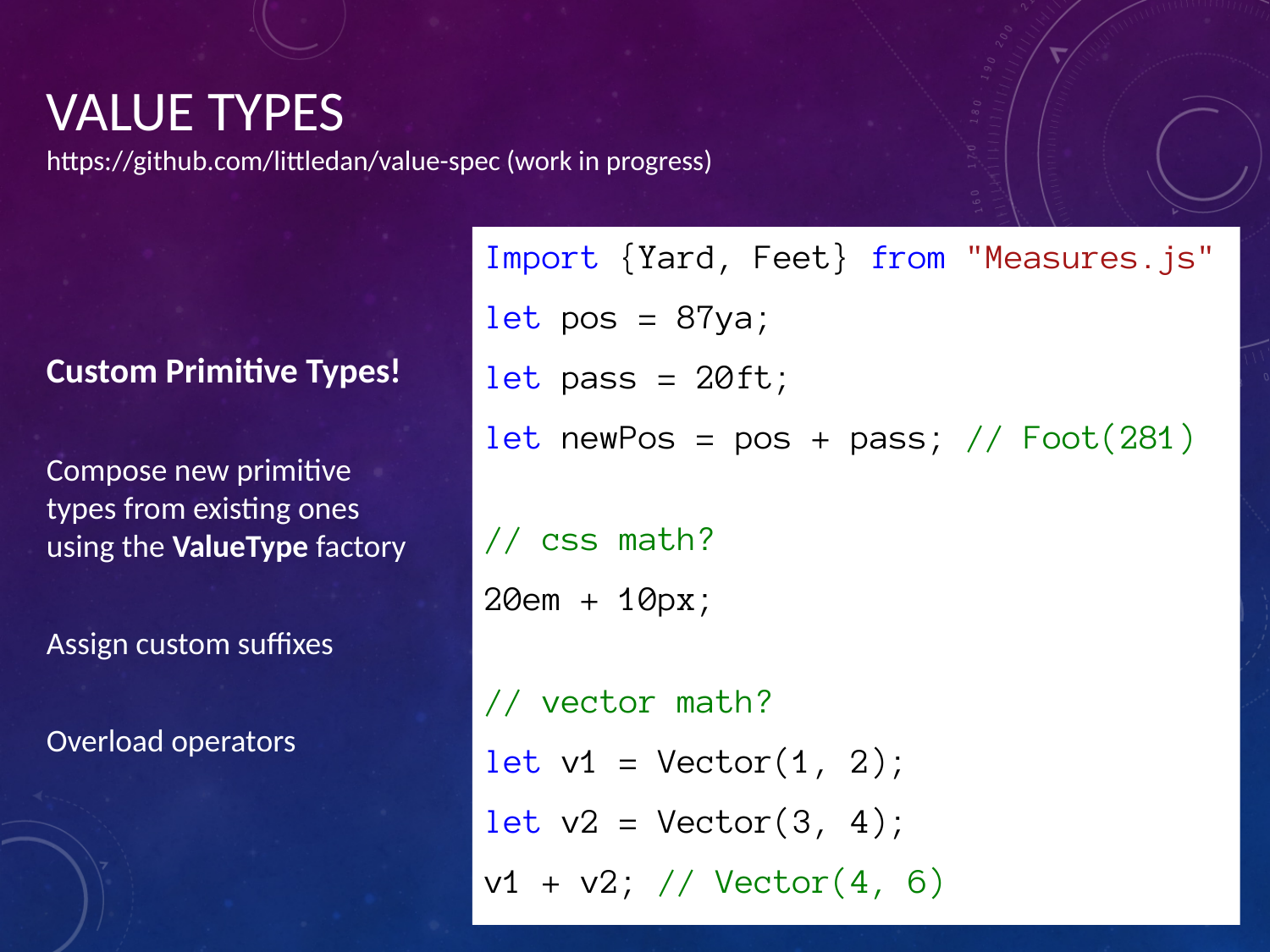

# Value Types https://github.com/littledan/value-spec (work in progress)
Import {Yard, Feet} from "Measures.js"
let pos = 87ya;
let pass = 20ft;
let newPos = pos + pass; // Foot(281)
// css math?
20em + 10px;
// vector math?
let v1 = Vector(1, 2);
let v2 = Vector(3, 4);
v1 + v2; // Vector(4, 6)
Custom Primitive Types!

Compose new primitive types from existing ones using the ValueType factory

Assign custom suffixes

Overload operators